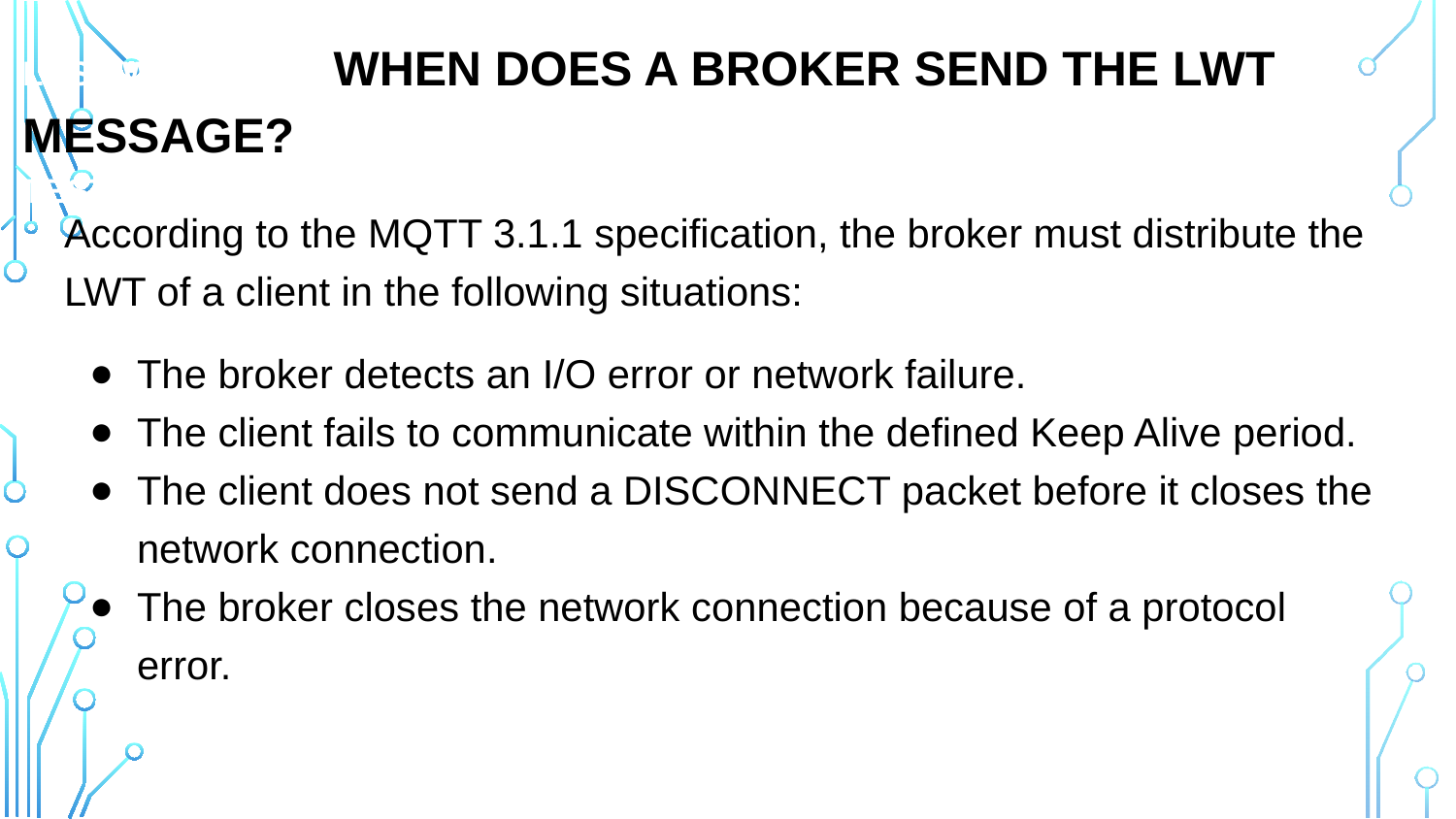

# LAST WILL AND WHEN DOES A BROKER SEND THE LWT MESSAGE? TESTAMENT

According to the MQTT 3.1.1 specification, the broker must distribute the LWT of a client in the following situations:
The broker detects an I/O error or network failure.
The client fails to communicate within the defined Keep Alive period.
The client does not send a DISCONNECT packet before it closes the network connection.
The broker closes the network connection because of a protocol error.